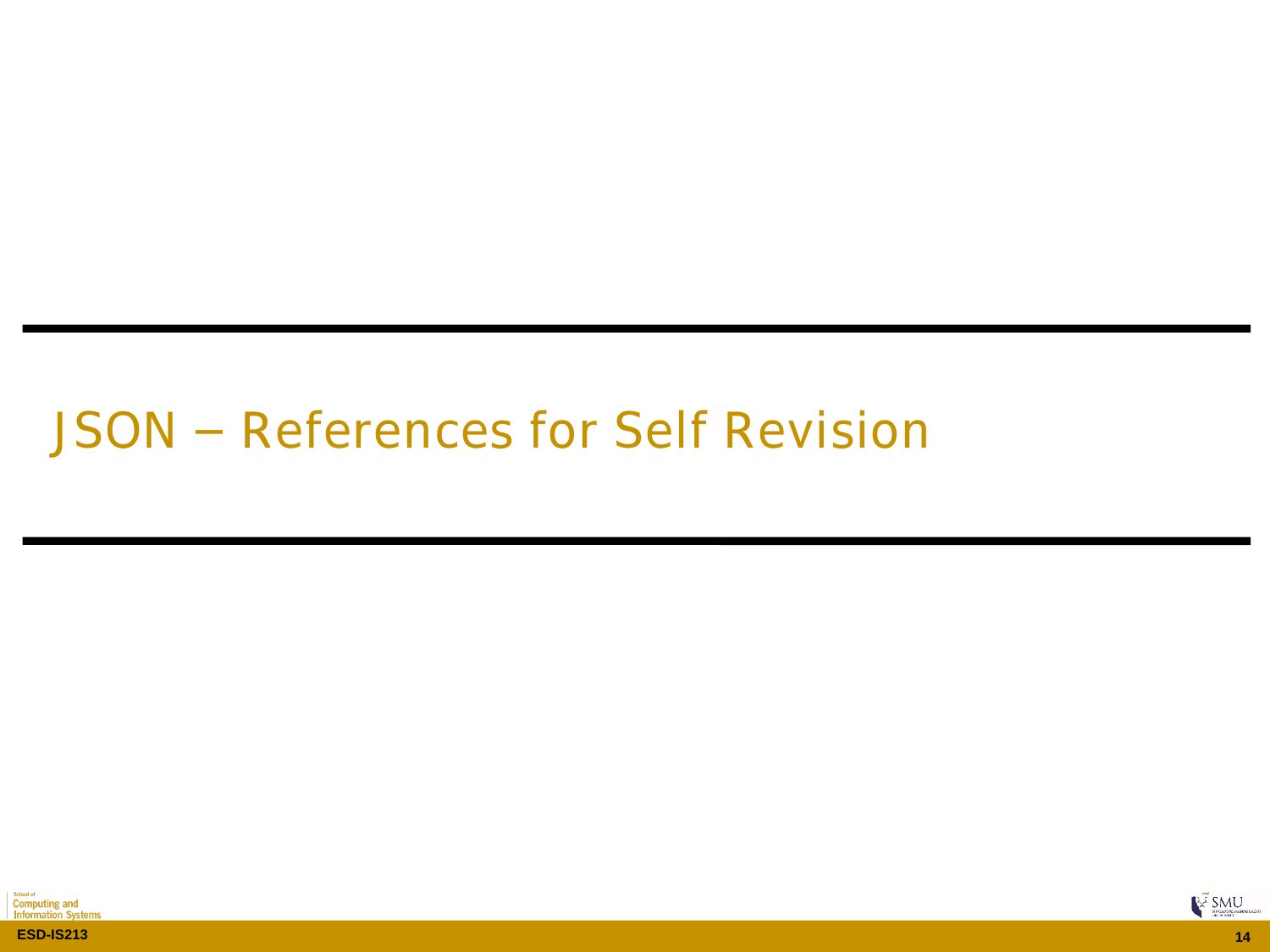

# JSON – References for Self Revision

14